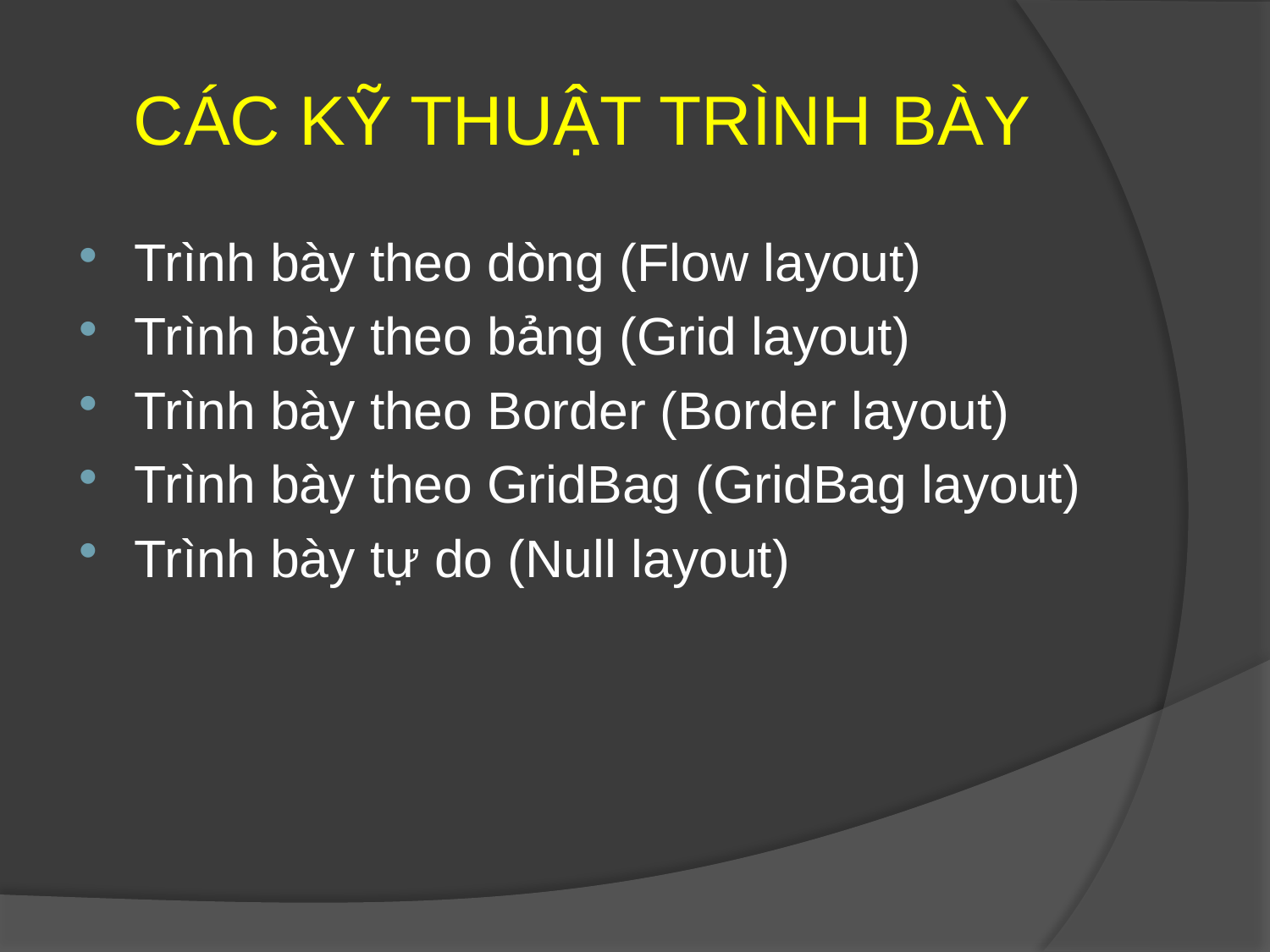

# CÁC KỸ THUẬT TRÌNH BÀY
Trình bày theo dòng (Flow layout)
Trình bày theo bảng (Grid layout)
Trình bày theo Border (Border layout)
Trình bày theo GridBag (GridBag layout)
Trình bày tự do (Null layout)